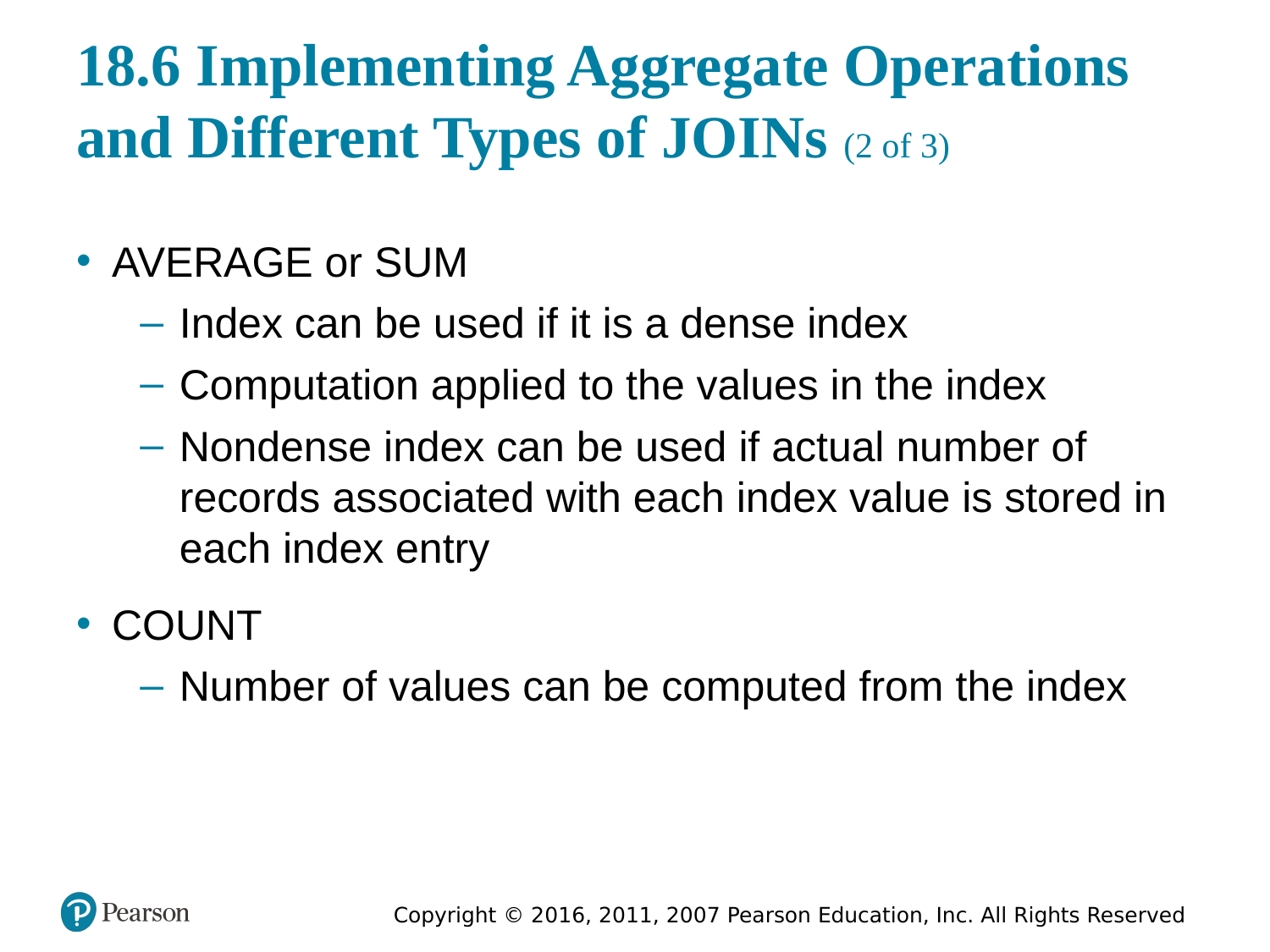

# 18.6 Implementing Aggregate Operations and Different Types of JOINs (2 of 3)
AVERAGE or SUM
Index can be used if it is a dense index
Computation applied to the values in the index
Nondense index can be used if actual number of records associated with each index value is stored in each index entry
COUNT
Number of values can be computed from the index